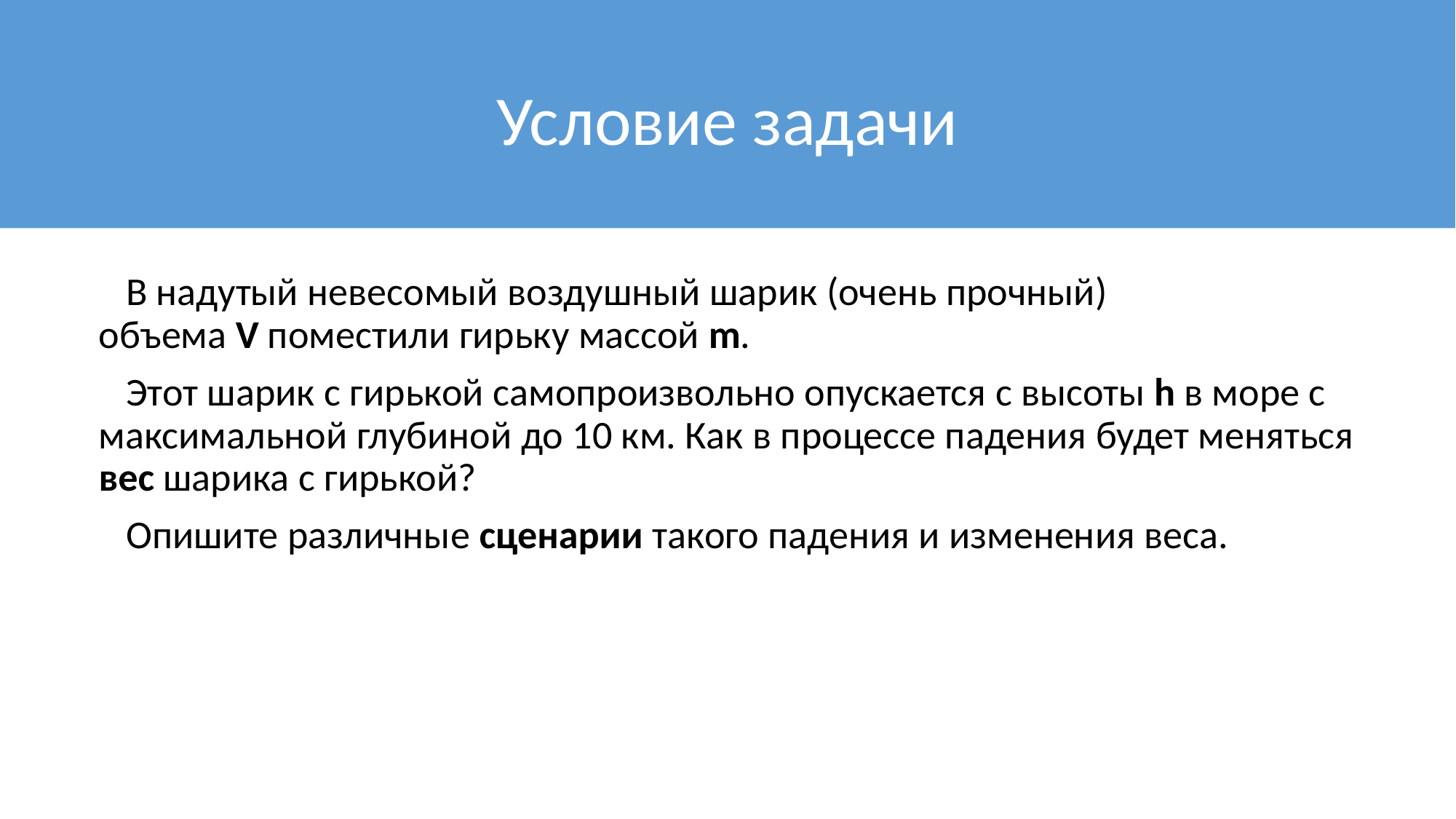

# Условие задачи
В надутый невесомый воздушный шарик (очень прочный) объема V поместили гирьку массой m.
Этот шарик с гирькой самопроизвольно опускается с высоты h в море с максимальной глубиной до 10 км. Как в процессе падения будет меняться вес шарика с гирькой?
Опишите различные сценарии такого падения и изменения веса.